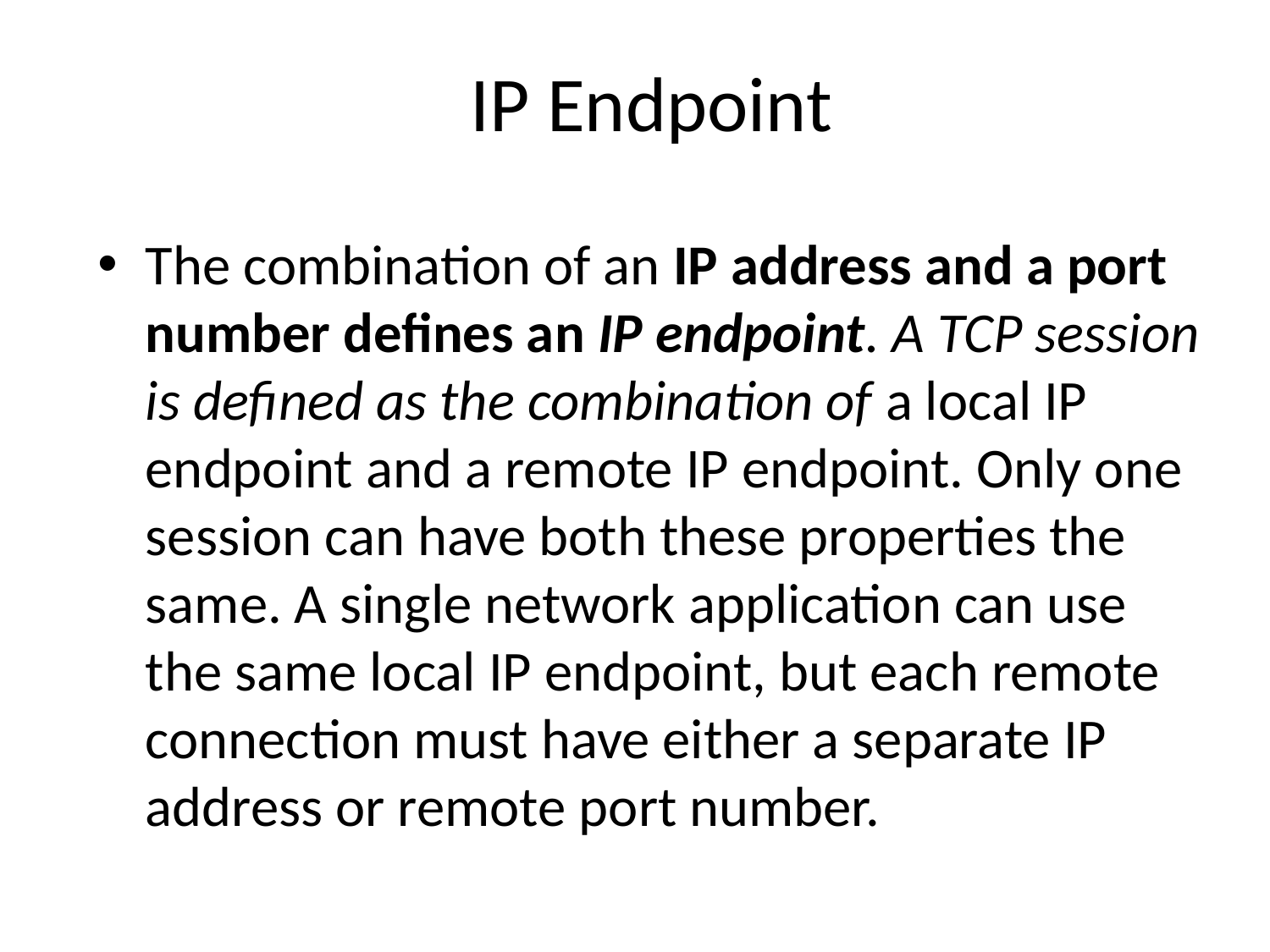

# IP Endpoint
The combination of an IP address and a port number defines an IP endpoint. A TCP session is defined as the combination of a local IP endpoint and a remote IP endpoint. Only one session can have both these properties the same. A single network application can use the same local IP endpoint, but each remote connection must have either a separate IP address or remote port number.